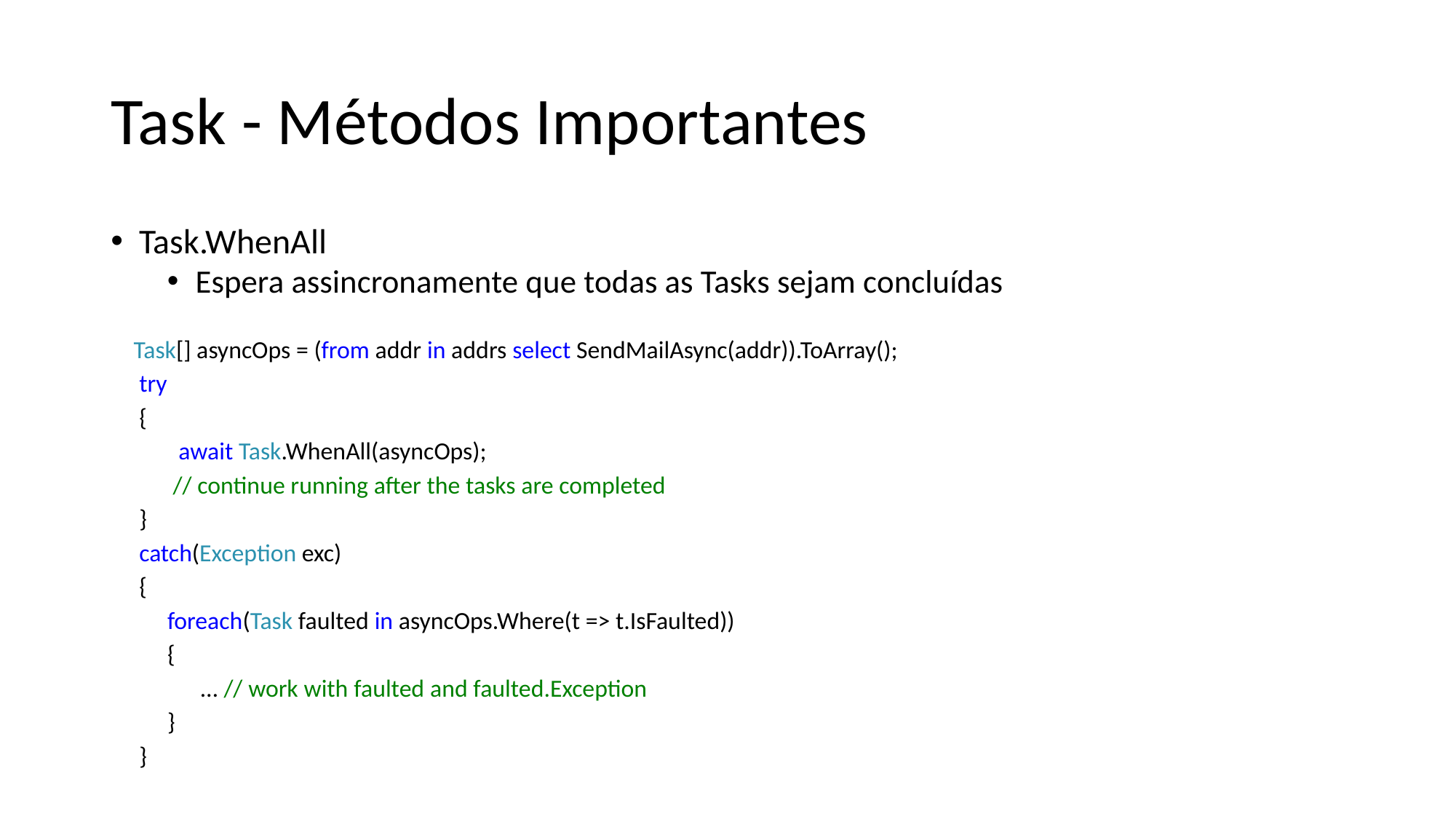

# Task - Métodos Importantes
Task.WhenAll
Espera assincronamente que todas as Tasks sejam concluídas

    Task[] asyncOps = (from addr in addrs select SendMailAsync(addr)).ToArray();
     try
     {
            await Task.WhenAll(asyncOps);
           // continue running after the tasks are completed
     }
     catch(Exception exc)
     {
          foreach(Task faulted in asyncOps.Where(t => t.IsFaulted))
          {
                … // work with faulted and faulted.Exception
          }
     }